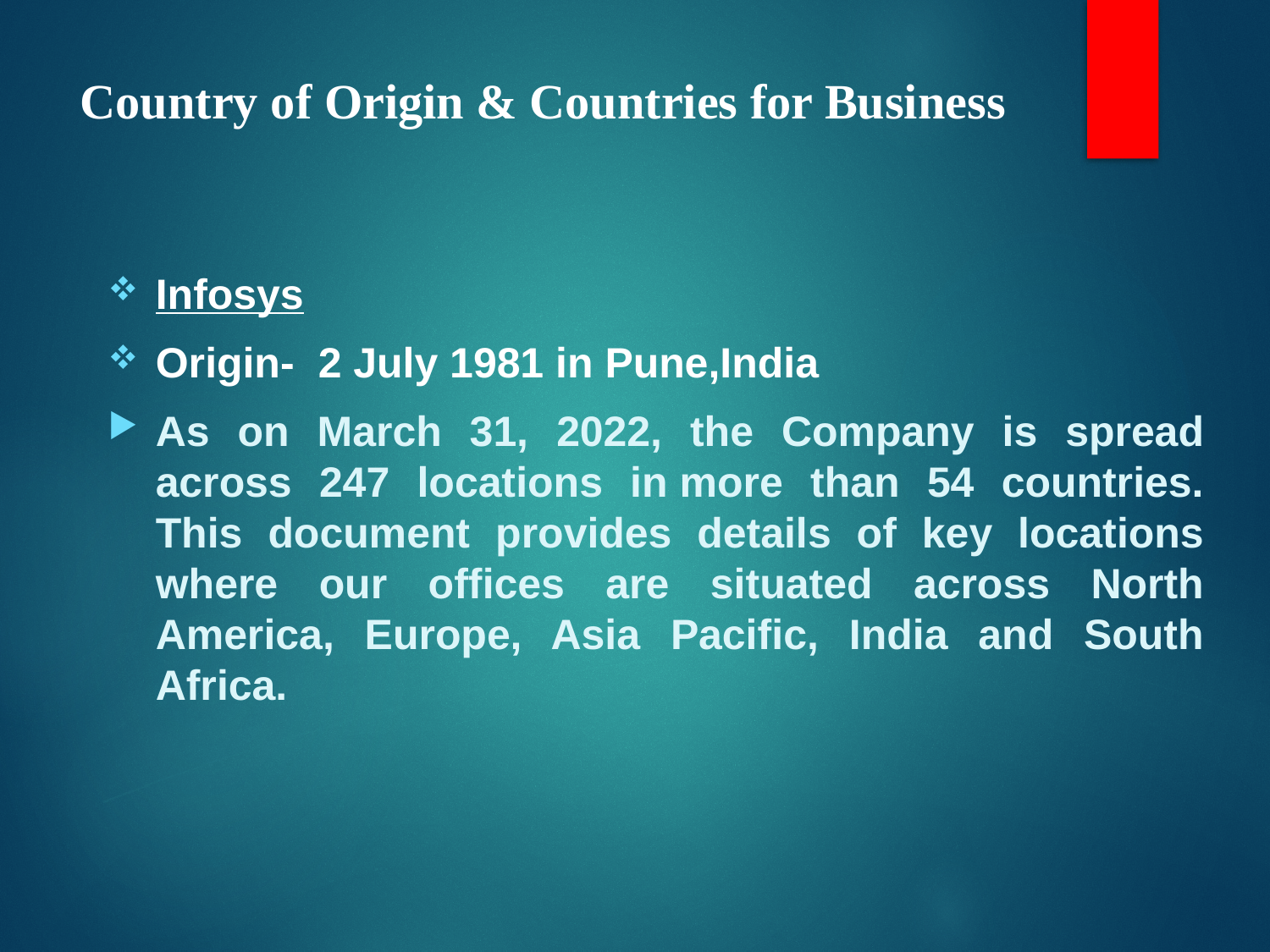

# Country of Origin & Countries for Business

Infosys
Origin-  2 July 1981 in Pune,India
As on March 31, 2022, the Company is spread across 247 locations in more than 54 countries. This document provides details of key locations where our offices are situated across North America, Europe, Asia Pacific, India and South Africa.